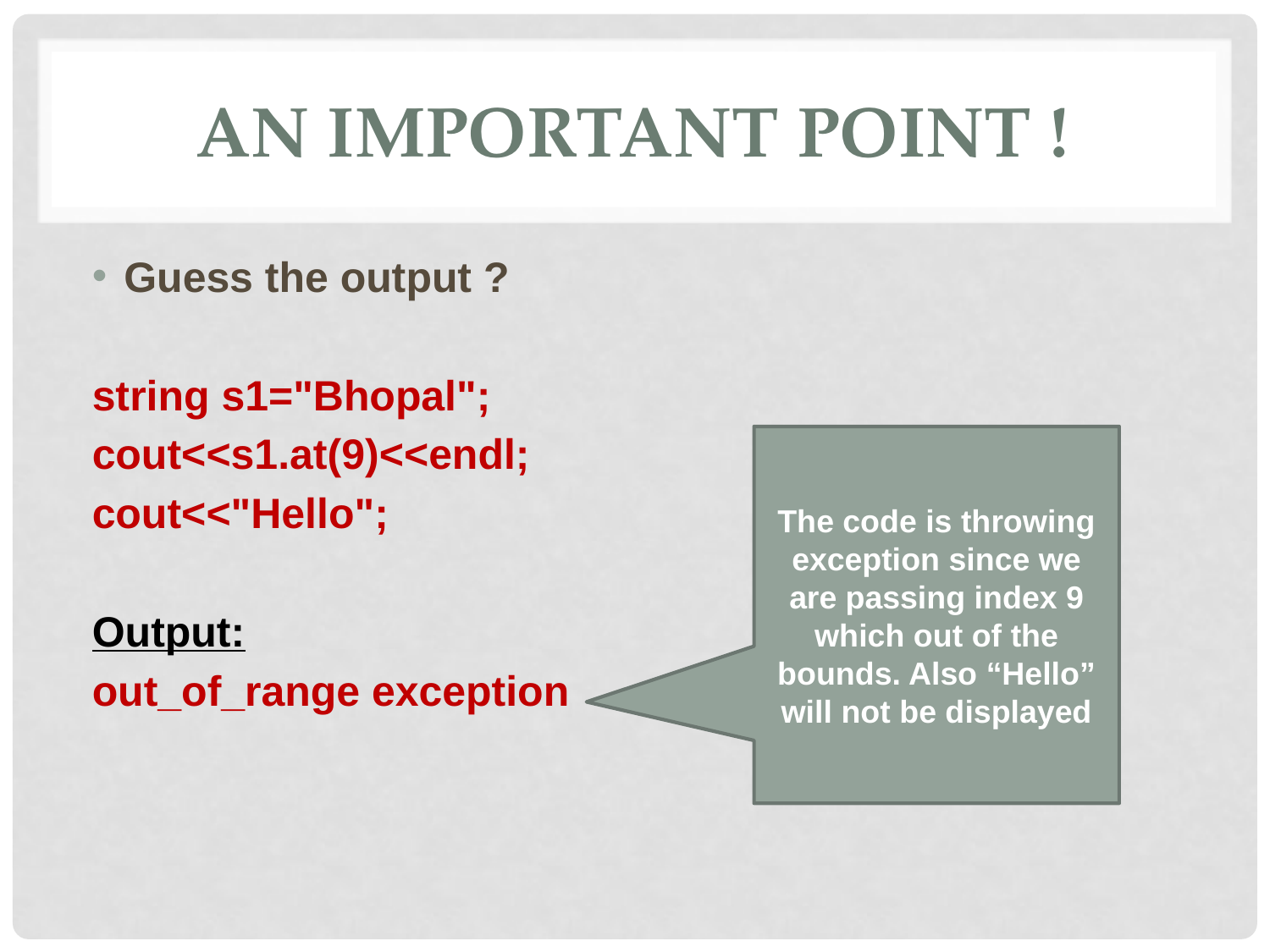

# An important point !
Guess the output ?

string s1="Bhopal";
cout<<s1.at(9)<<endl;
cout<<"Hello";

Output:
out_of_range exception
The code is throwing exception since we are passing index 9 which out of the bounds. Also “Hello” will not be displayed